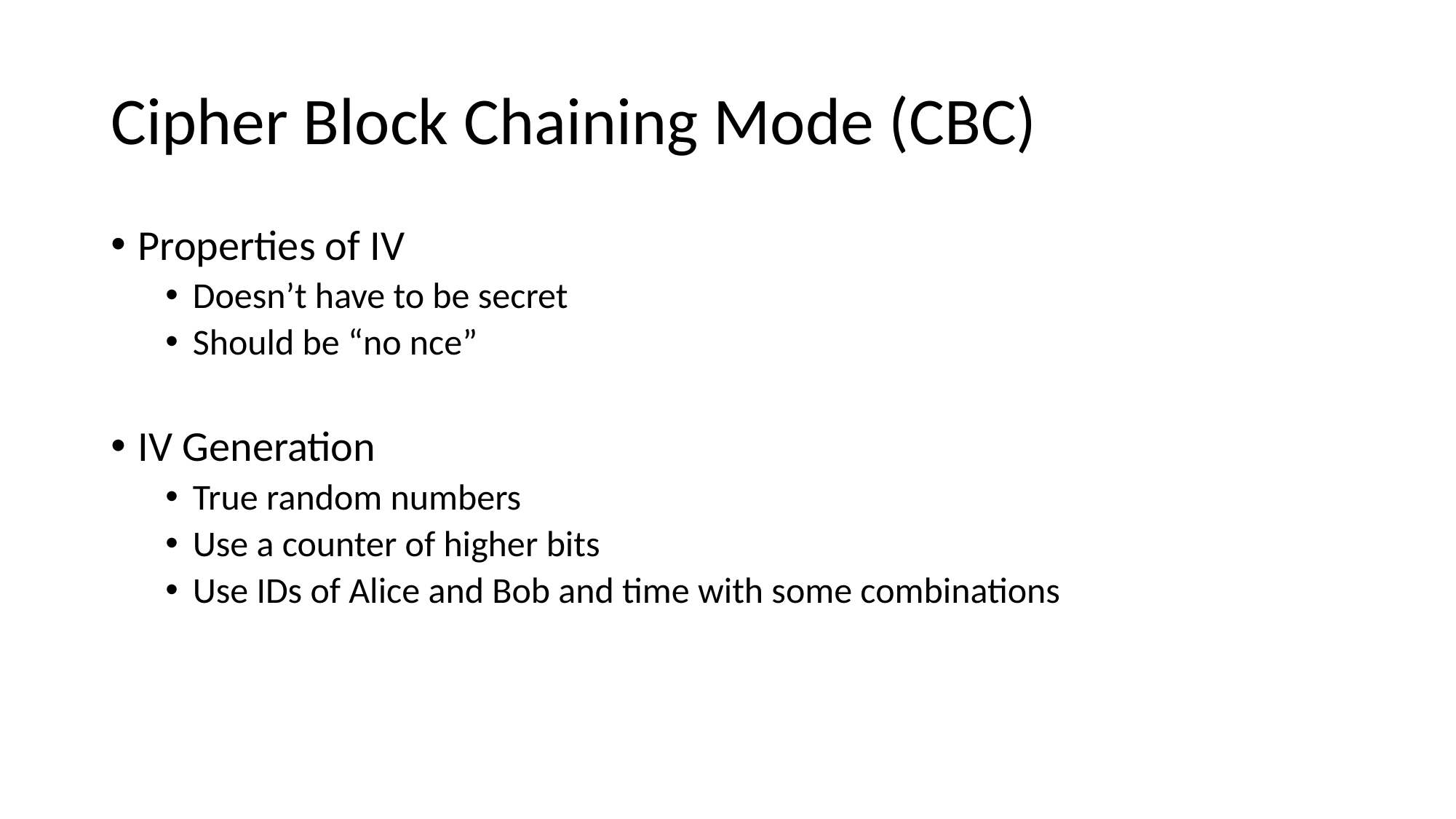

# Cipher Block Chaining Mode (CBC)

Properties of IV
Doesn’t have to be secret
Should be “no nce”

IV Generation
True random numbers
Use a counter of higher bits
Use IDs of Alice and Bob and time with some combinations